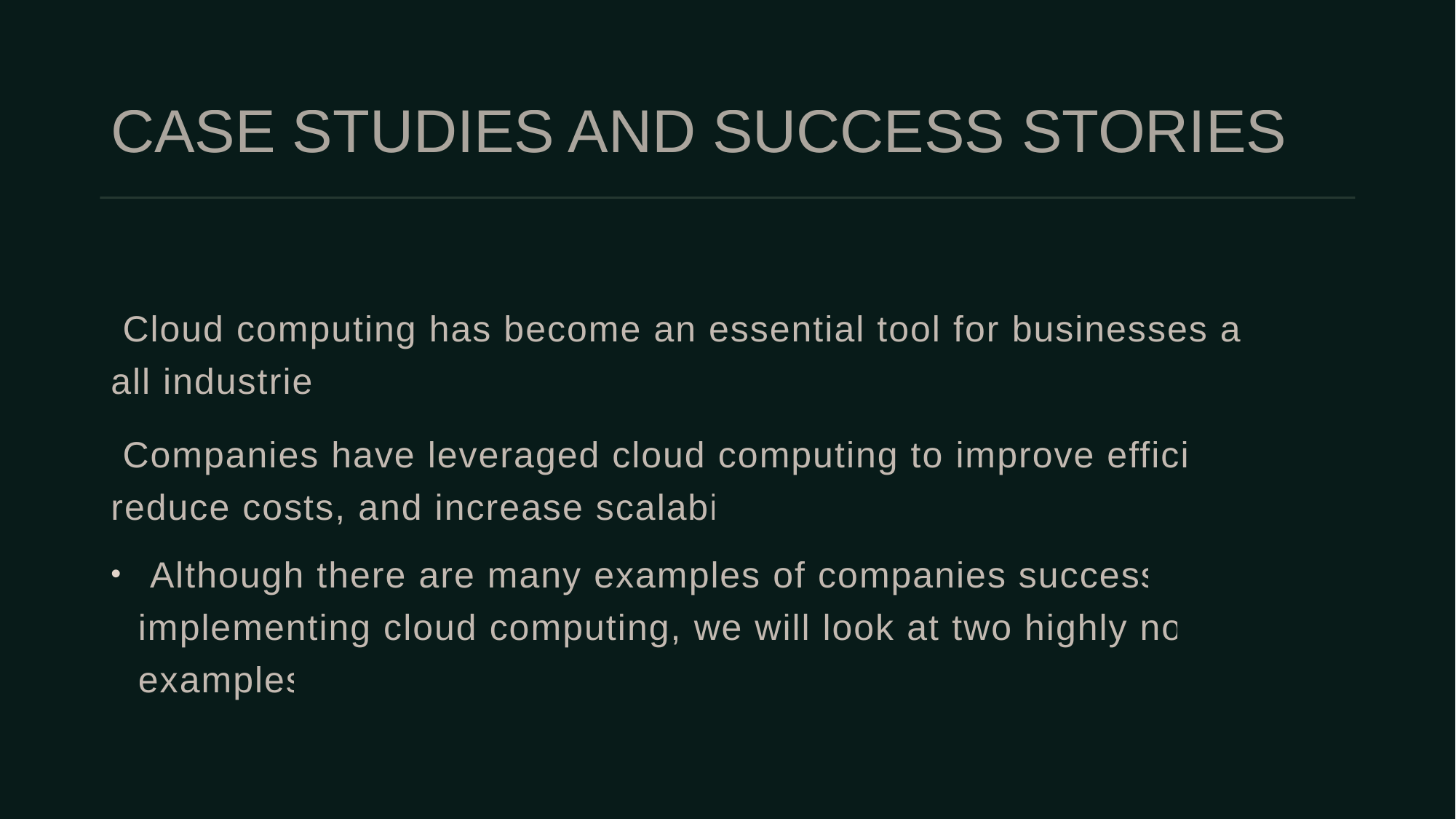

# CASE STUDIES AND SUCCESS STORIES
 Cloud computing has become an essential tool for businesses across all industries
 Companies have leveraged cloud computing to improve efficiency, reduce costs, and increase scalability
 Although there are many examples of companies successfully implementing cloud computing, we will look at two highly notable examples